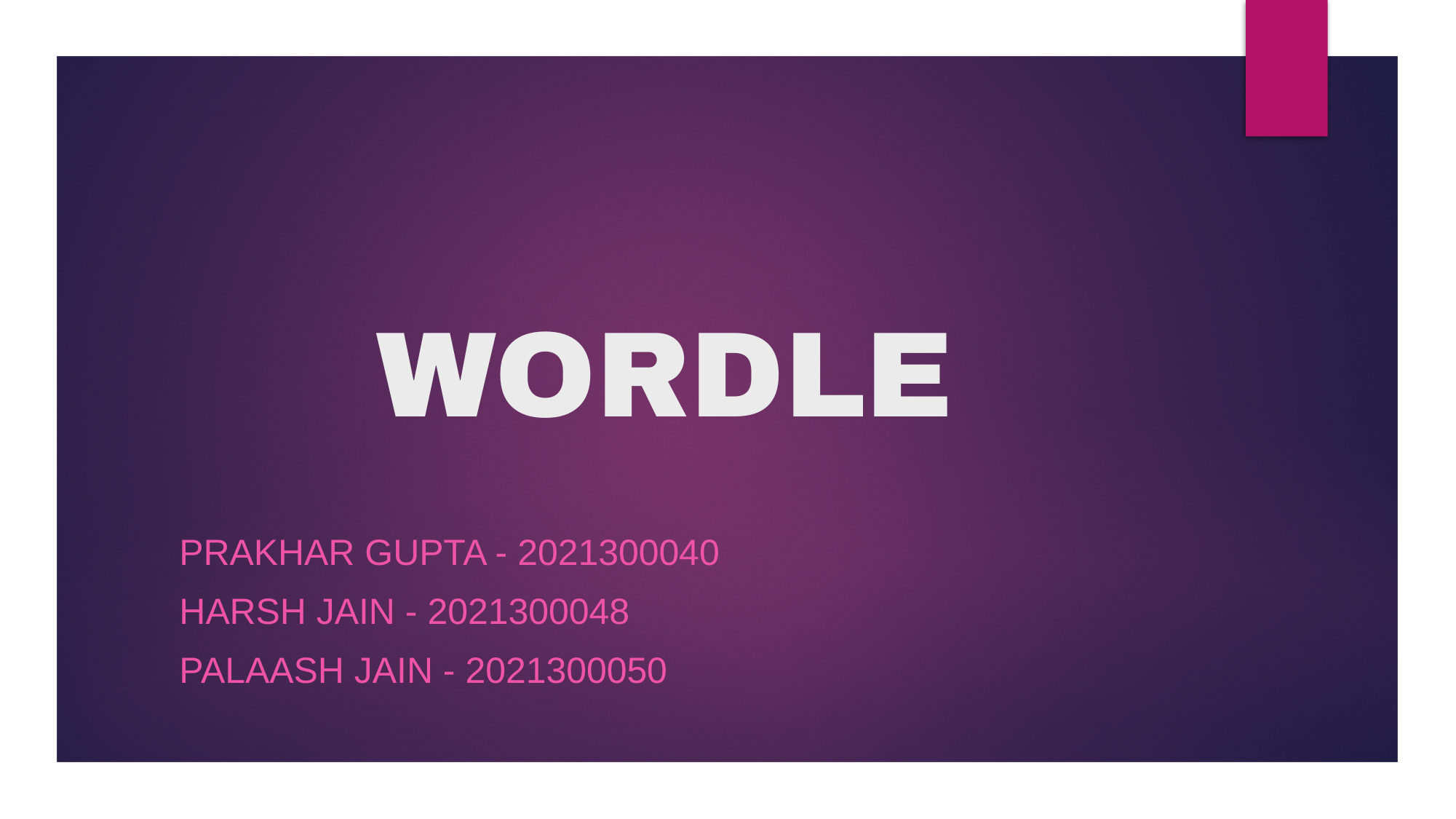

# WORDLE

   PRAKHAR GUPTA - 2021300040
   HARSH JAIN - 2021300048
   PALAASH JAIN - 2021300050